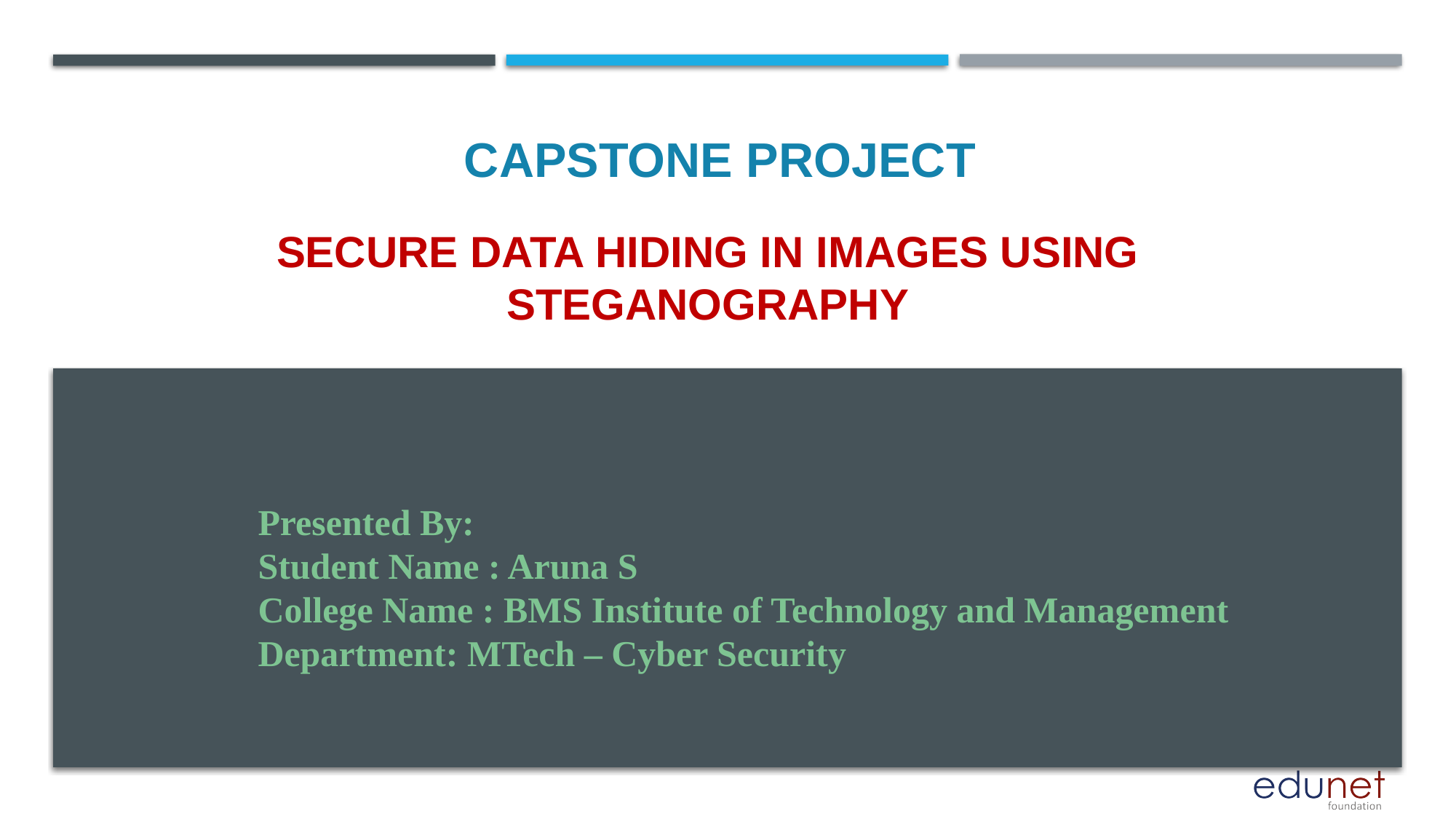

CAPSTONE PROJECT
# Secure Data Hiding in Images using Steganography
Presented By:
Student Name : Aruna S
College Name : BMS Institute of Technology and Management
Department: MTech – Cyber Security